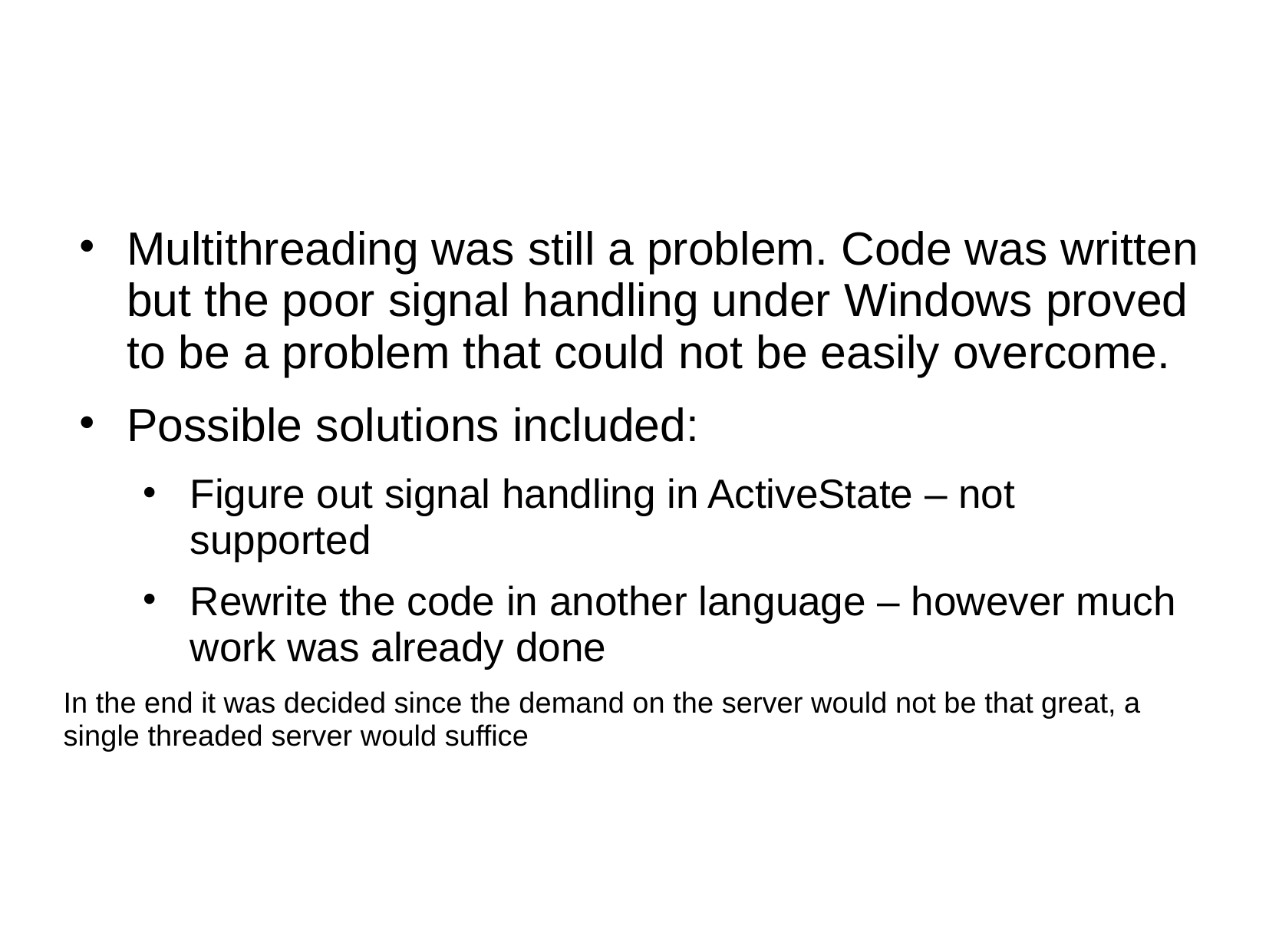

Multithreading
Multithreading was still a problem. Code was written but the poor signal handling under Windows proved to be a problem that could not be easily overcome.
Possible solutions included:
Figure out signal handling in ActiveState – not supported
Rewrite the code in another language – however much work was already done
In the end it was decided since the demand on the server would not be that great, a single threaded server would suffice